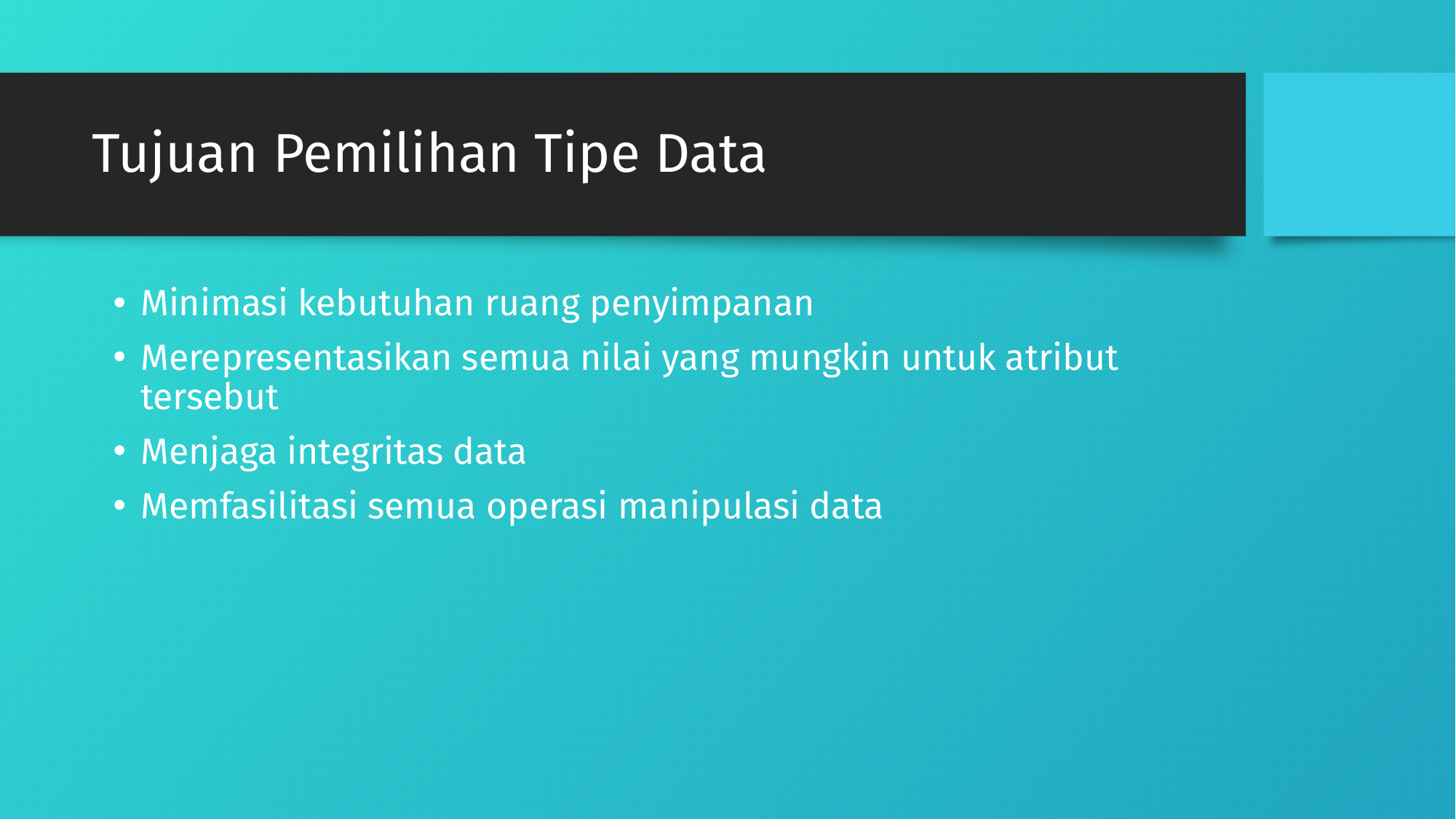

# Tujuan Pemilihan Tipe Data
Minimasi kebutuhan ruang penyimpanan
Merepresentasikan semua nilai yang mungkin untuk atribut tersebut
Menjaga integritas data
Memfasilitasi semua operasi manipulasi data